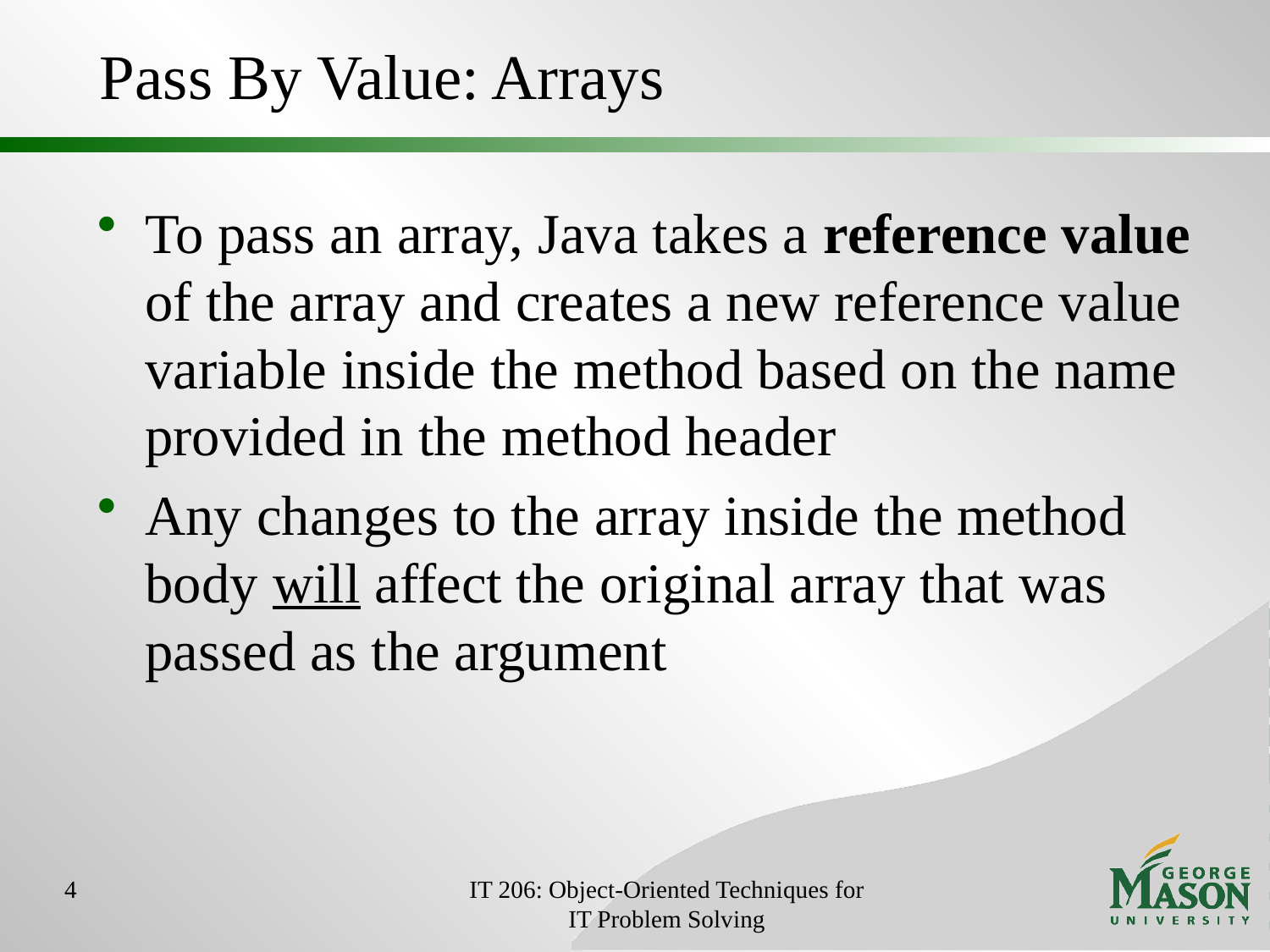

# Pass By Value: Arrays
To pass an array, Java takes a reference value of the array and creates a new reference value variable inside the method based on the name provided in the method header
Any changes to the array inside the method body will affect the original array that was passed as the argument
4
IT 206: Object-Oriented Techniques for IT Problem Solving